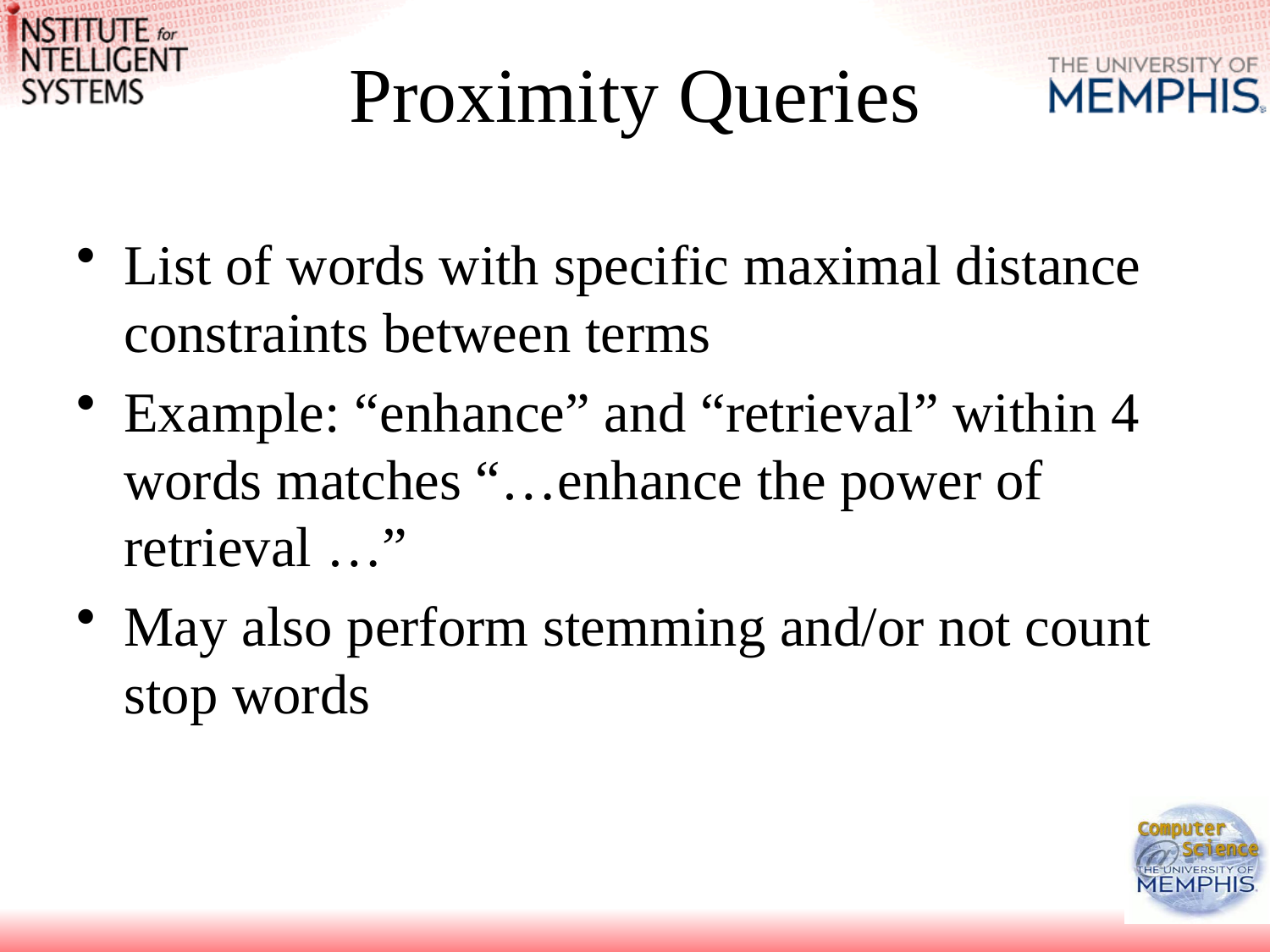

# Proximity Queries
List of words with specific maximal distance constraints between terms
Example: “enhance” and “retrieval” within 4 words matches “…enhance the power of retrieval …”
May also perform stemming and/or not count stop words